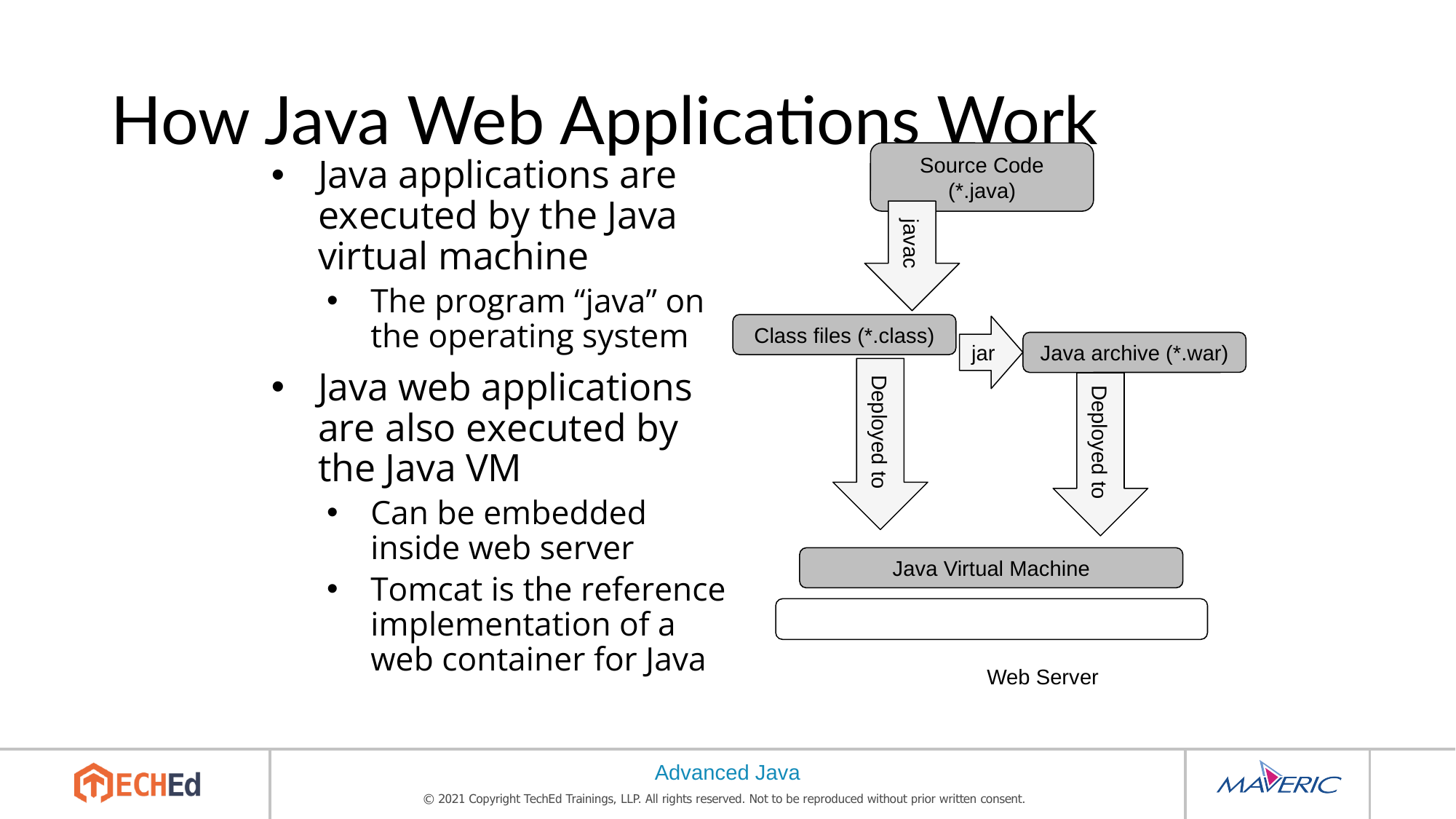

# How Java Web Applications Work
Java applications are executed by the Java virtual machine
The program “java” on the operating system
Java web applications are also executed by the Java VM
Can be embedded inside web server
Tomcat is the reference implementation of a web container for Java
Source Code (*.java)
javac
Class files (*.class)
jar
Java archive (*.war)
Deployed to
Deployed to
Java Virtual Machine

Web Server